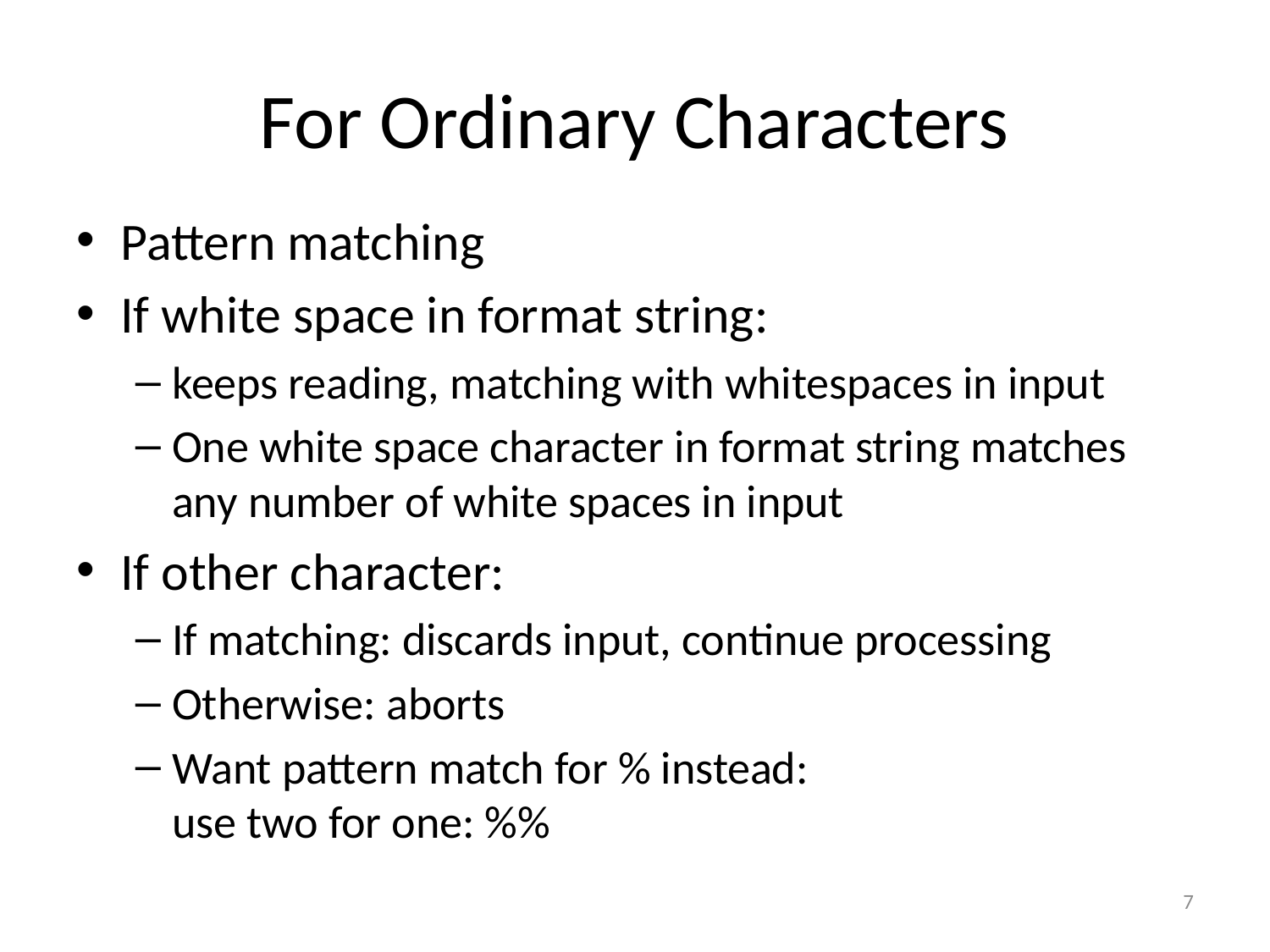

# For Ordinary Characters
Pattern matching
If white space in format string:
keeps reading, matching with whitespaces in input
One white space character in format string matches any number of white spaces in input
If other character:
If matching: discards input, continue processing
Otherwise: aborts
Want pattern match for % instead:
use two for one: %%
7